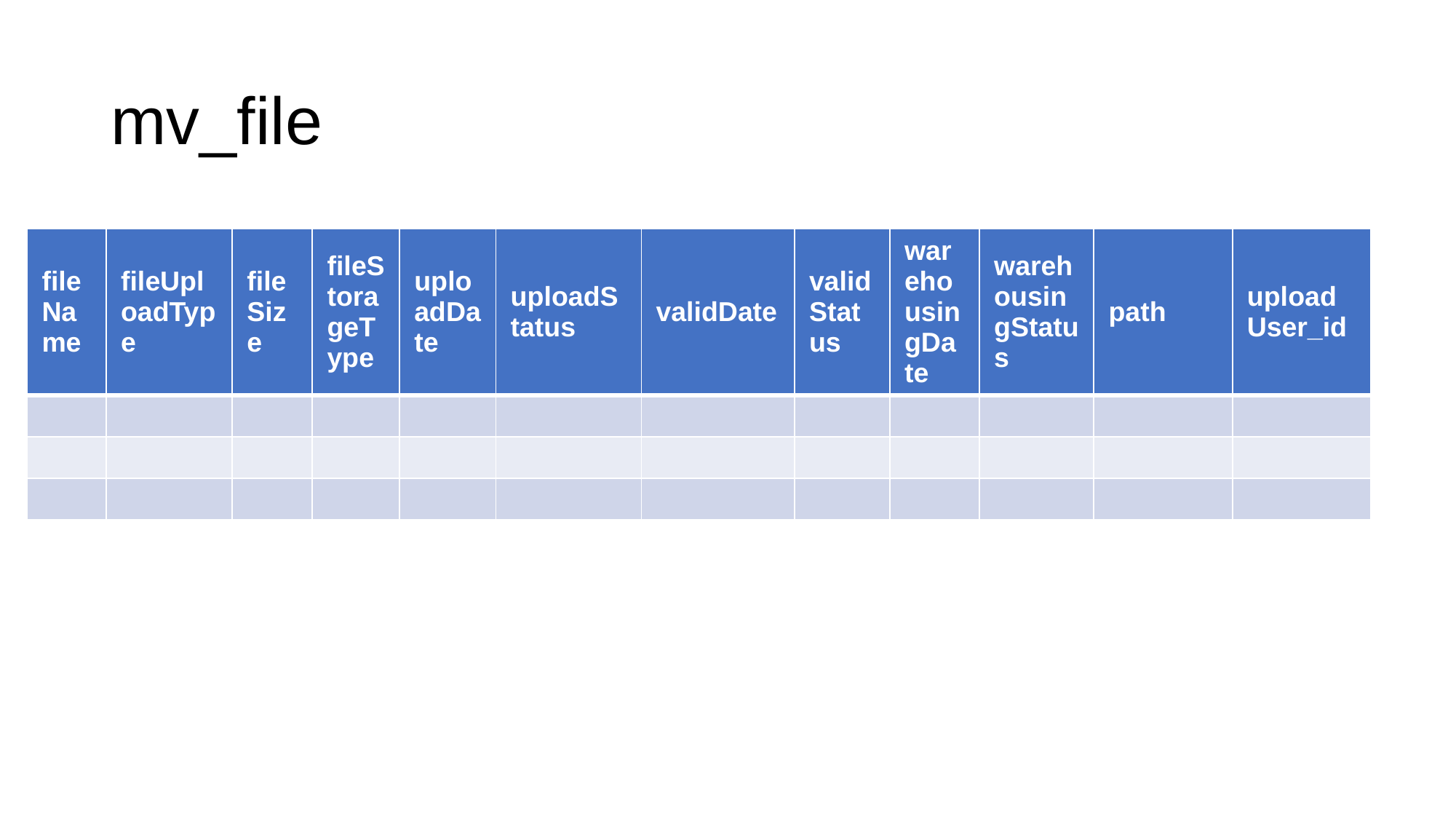

# mv_file
| fileName | fileUploadType | fileSize | fileStorageType | uploadDate | uploadStatus | validDate | validStatus | warehousingDate | warehousingStatus | path | uploadUser\_id |
| --- | --- | --- | --- | --- | --- | --- | --- | --- | --- | --- | --- |
|  |  |  |  |  |  |  |  |  |  |  |  |
|  |  |  |  |  |  |  |  |  |  |  |  |
|  |  |  |  |  |  |  |  |  |  |  |  |